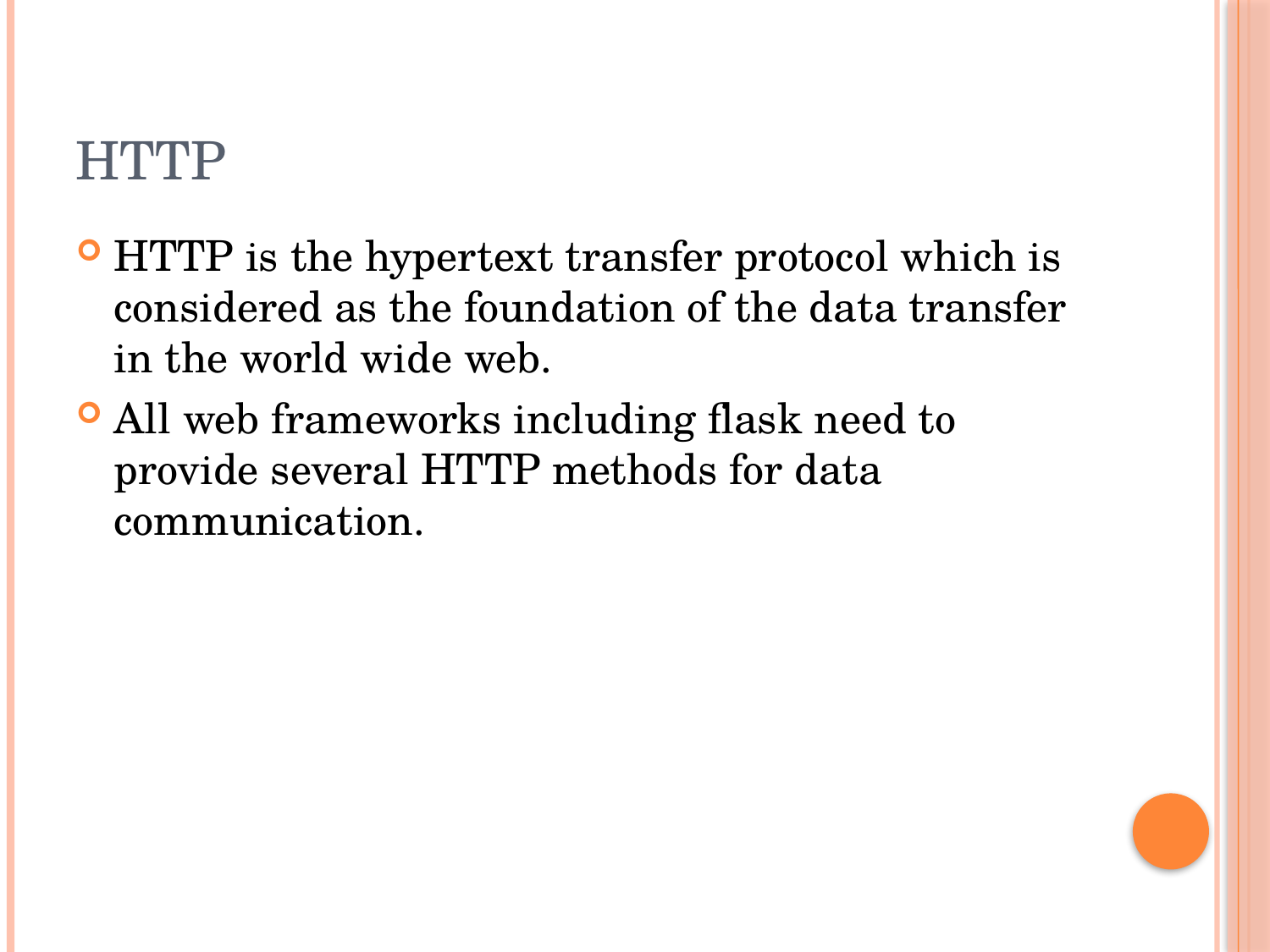

# Http
HTTP is the hypertext transfer protocol which is considered as the foundation of the data transfer in the world wide web.
All web frameworks including flask need to provide several HTTP methods for data communication.